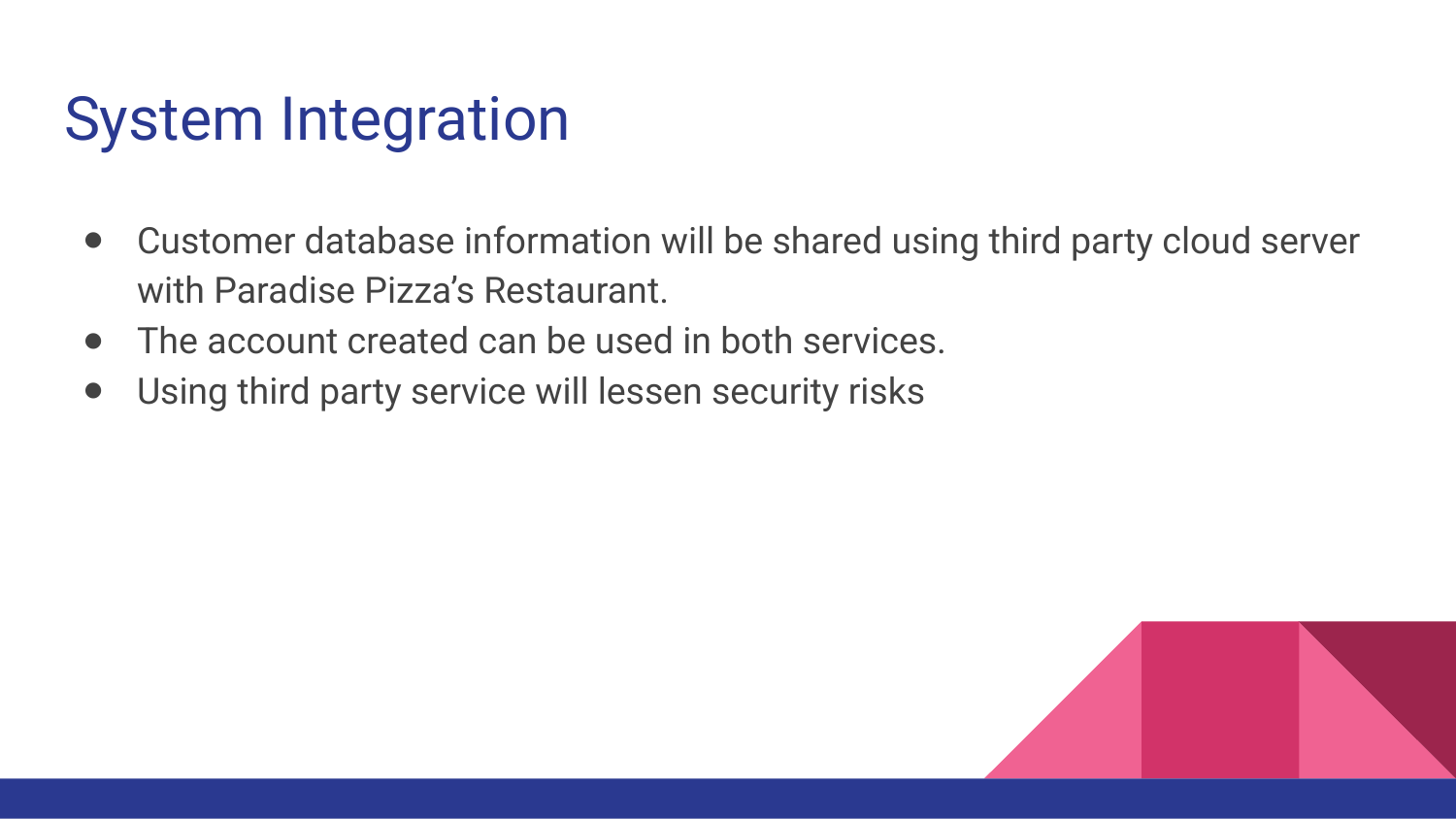

# System Integration
Customer database information will be shared using third party cloud server with Paradise Pizza’s Restaurant.
The account created can be used in both services.
Using third party service will lessen security risks